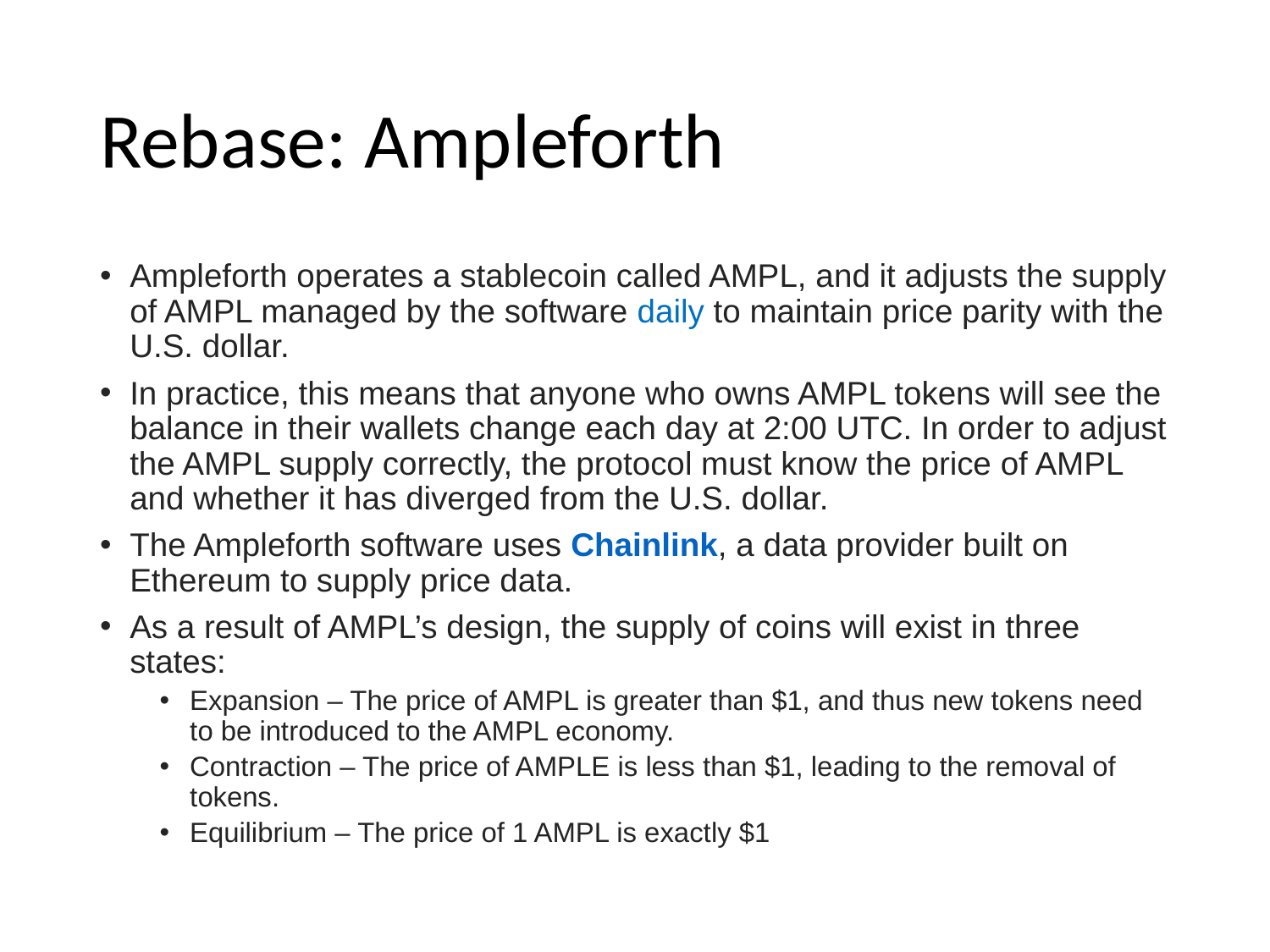

# Rebase: Ampleforth
Ampleforth operates a stablecoin called AMPL, and it adjusts the supply of AMPL managed by the software daily to maintain price parity with the U.S. dollar.
In practice, this means that anyone who owns AMPL tokens will see the balance in their wallets change each day at 2:00 UTC. In order to adjust the AMPL supply correctly, the protocol must know the price of AMPL and whether it has diverged from the U.S. dollar.
The Ampleforth software uses Chainlink, a data provider built on Ethereum to supply price data.
As a result of AMPL’s design, the supply of coins will exist in three states:
Expansion – The price of AMPL is greater than $1, and thus new tokens need to be introduced to the AMPL economy.
Contraction – The price of AMPLE is less than $1, leading to the removal of tokens.
Equilibrium – The price of 1 AMPL is exactly $1